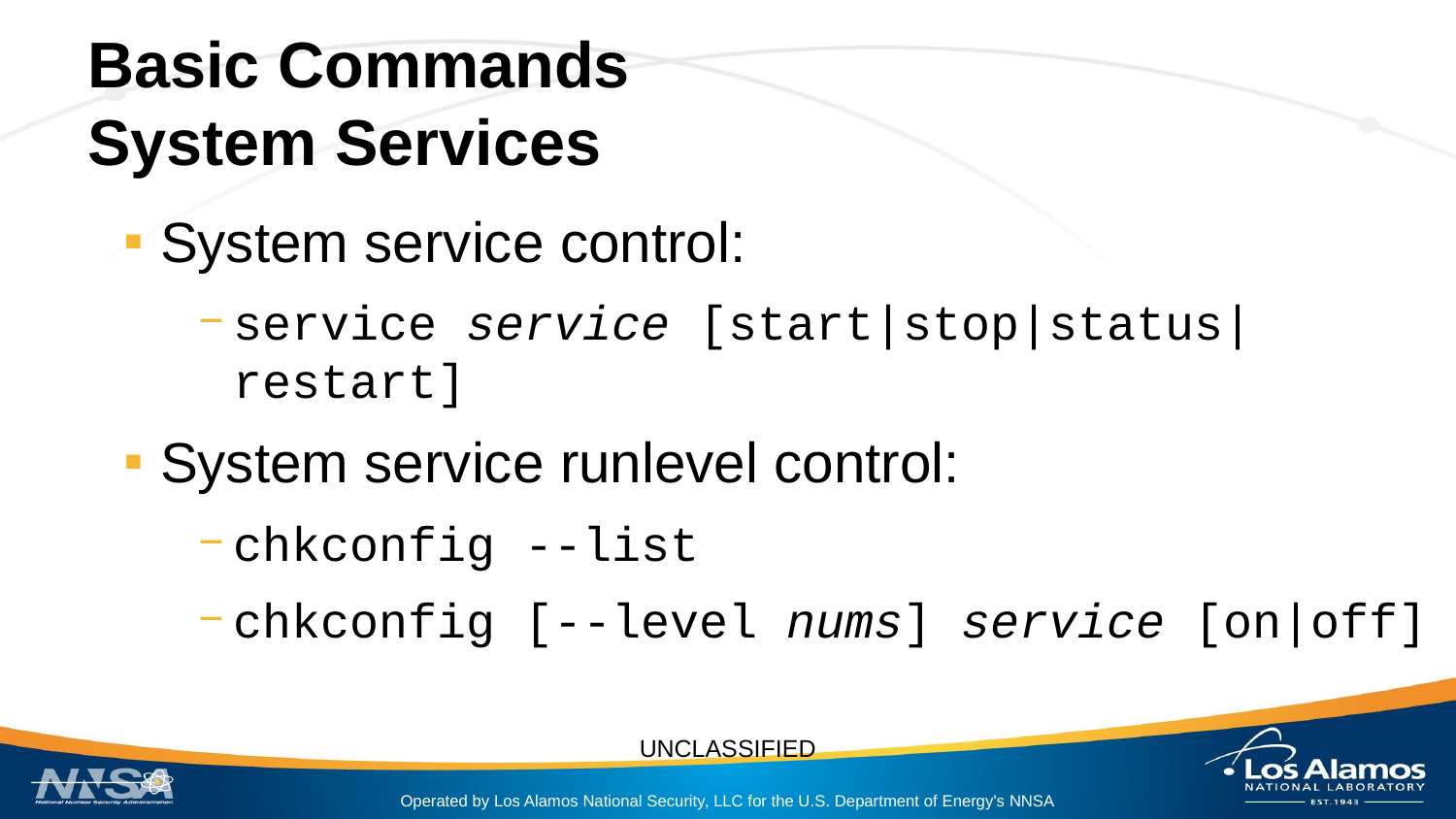

# Basic Commands
System Services
System service control:
service service [start|stop|status|restart]
System service runlevel control:
chkconfig --list
chkconfig [--level nums] service [on|off]